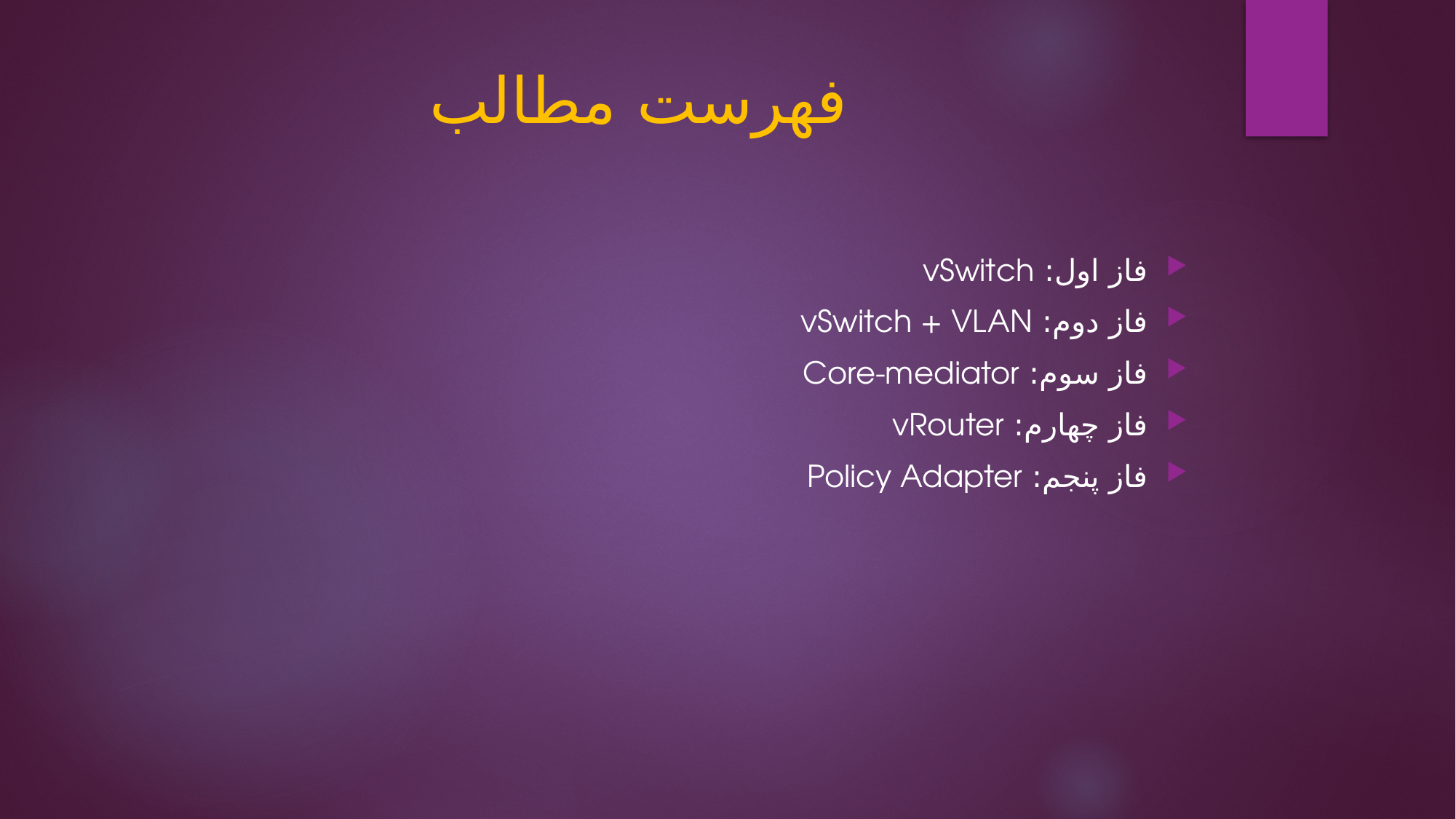

# فهرست مطالب
فاز اول: vSwitch
فاز دوم: vSwitch + VLAN
فاز سوم: Core-mediator
فاز چهارم: vRouter
فاز پنجم: Policy Adapter